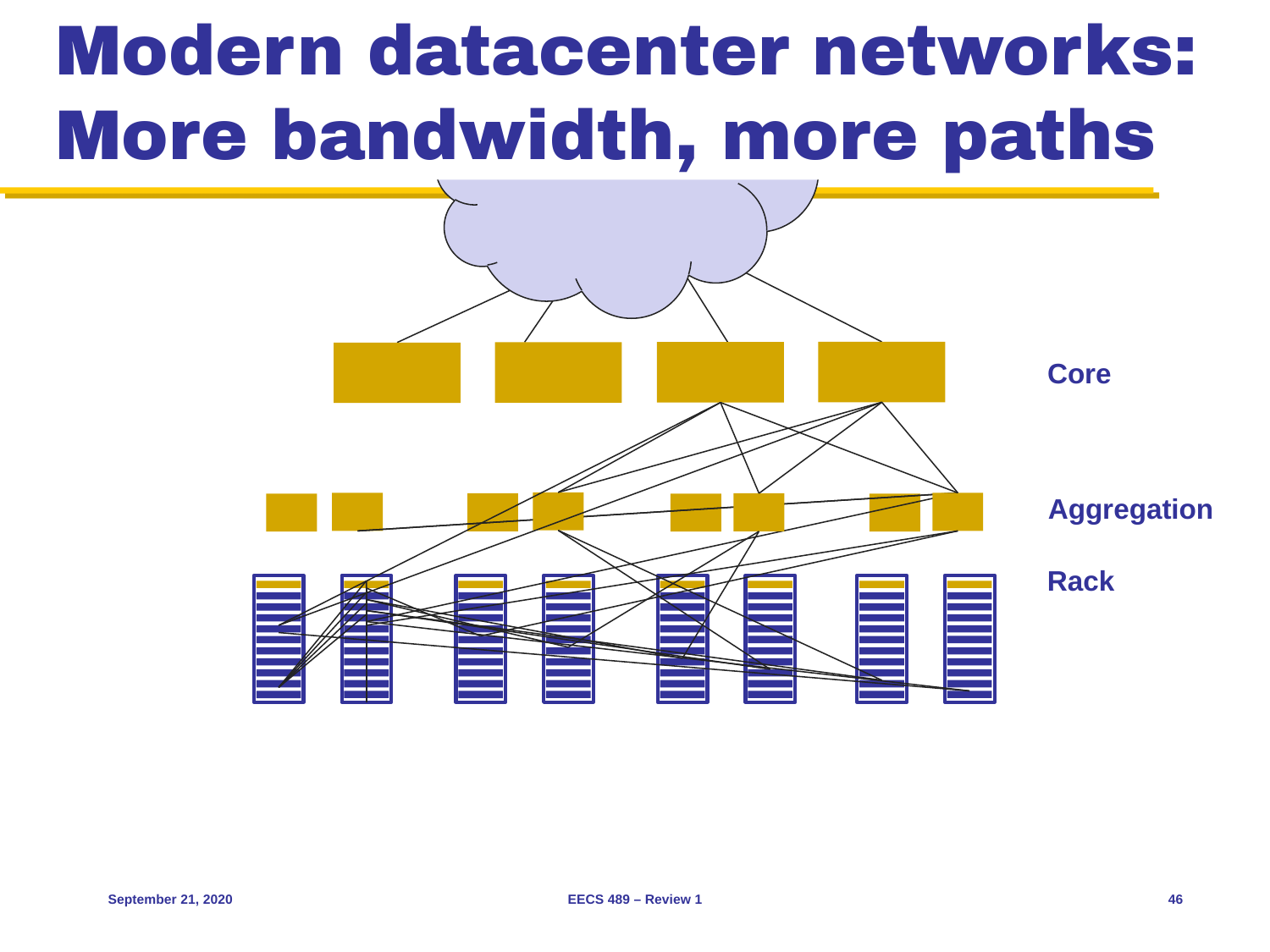

# Modern datacenter networks: More bandwidth, more paths

Core
Aggregation

Rack

September 21, 2020
EECS 489 – Review 1
46